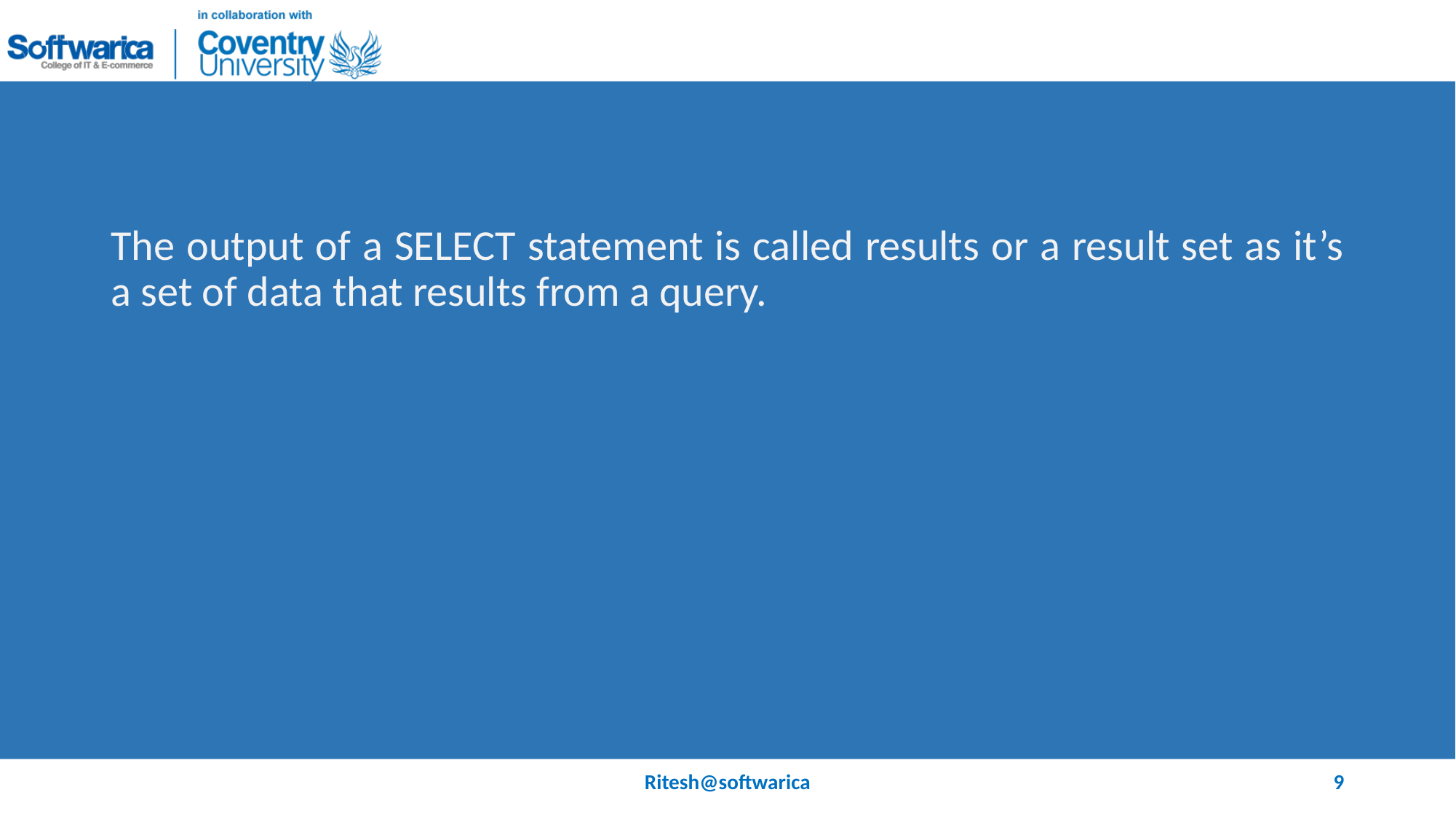

#
The output of a SELECT statement is called results or a result set as it’s a set of data that results from a query.
Ritesh@softwarica
9